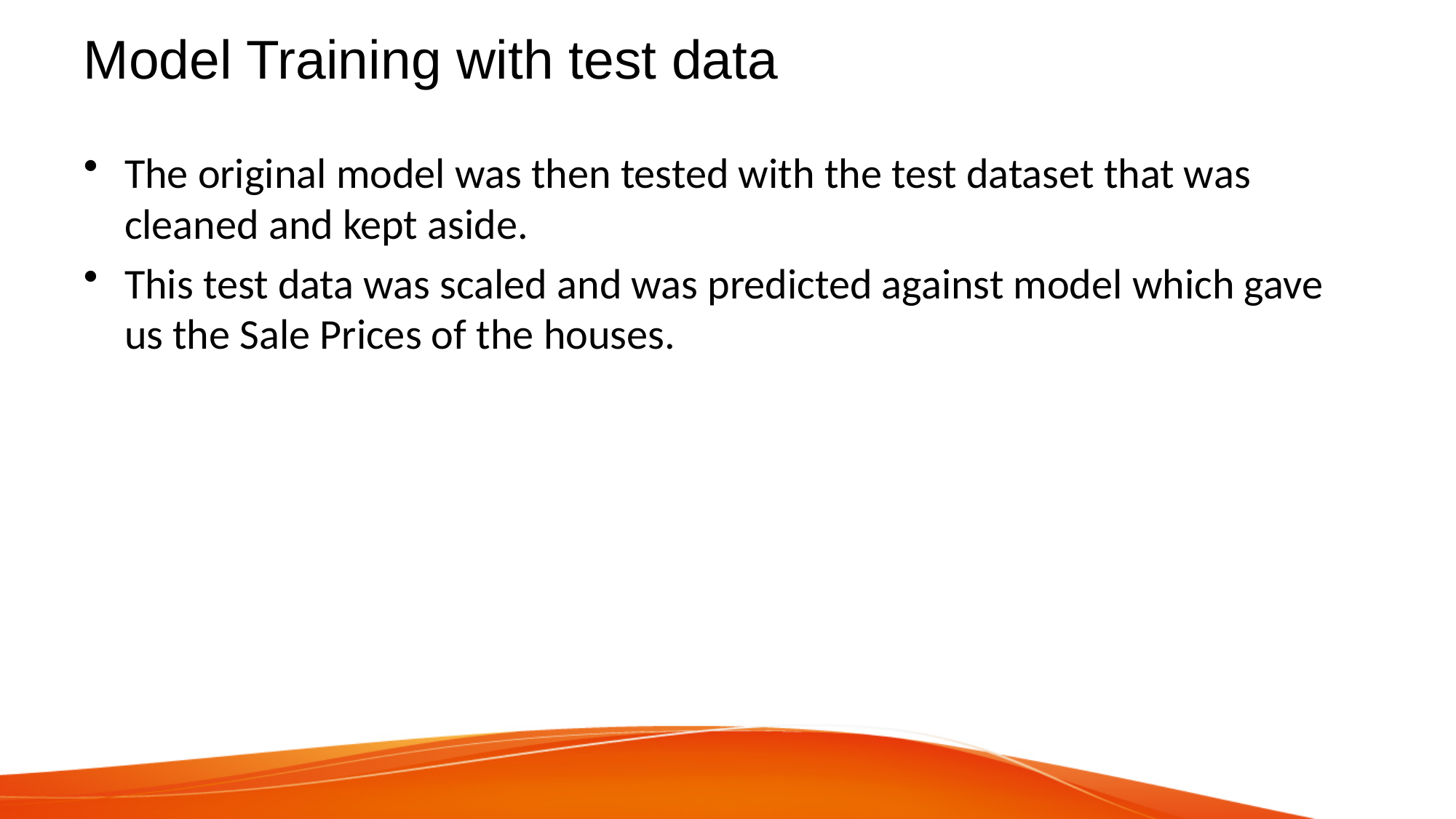

# Model Training with test data
The original model was then tested with the test dataset that was cleaned and kept aside.
This test data was scaled and was predicted against model which gave us the Sale Prices of the houses.